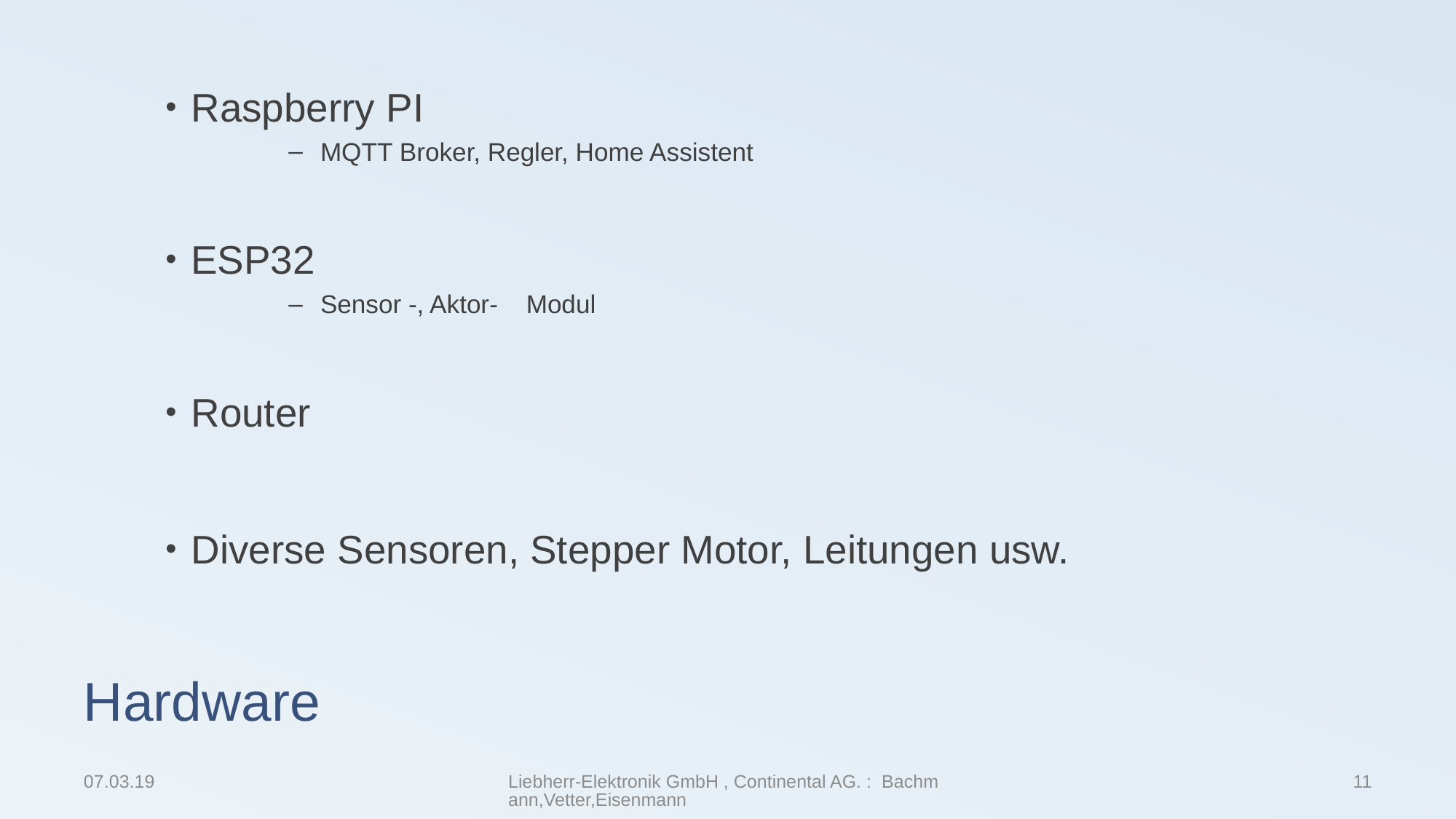

Raspberry PI
MQTT Broker, Regler, Home Assistent

ESP32
Sensor -, Aktor-    Modul

Router

Diverse Sensoren, Stepper Motor, Leitungen usw.

# Hardware
07.03.19
Liebherr-Elektronik GmbH , Continental AG. :  Bachmann,Vetter,Eisenmann
11